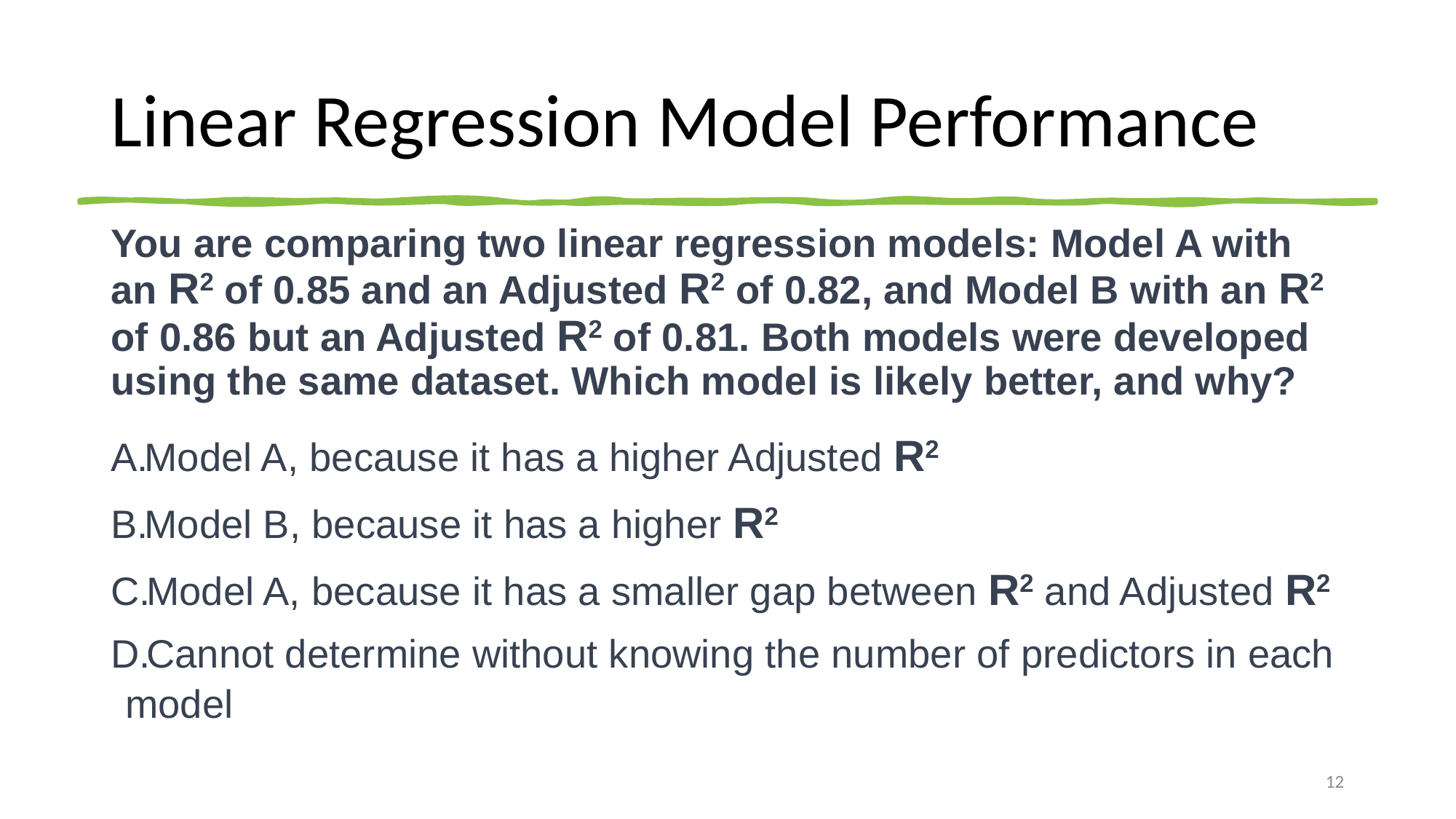

# Linear Regression Model Performance

You are comparing two linear regression models: Model A with an R2 of 0.85 and an Adjusted R2 of 0.82, and Model B with an R2 of 0.86 but an Adjusted R2 of 0.81. Both models were developed using the same dataset. Which model is likely better, and why?
Model A, because it has a higher Adjusted R2
Model B, because it has a higher R2
Model A, because it has a smaller gap between R2 and Adjusted R2
Cannot determine without knowing the number of predictors in each model

12